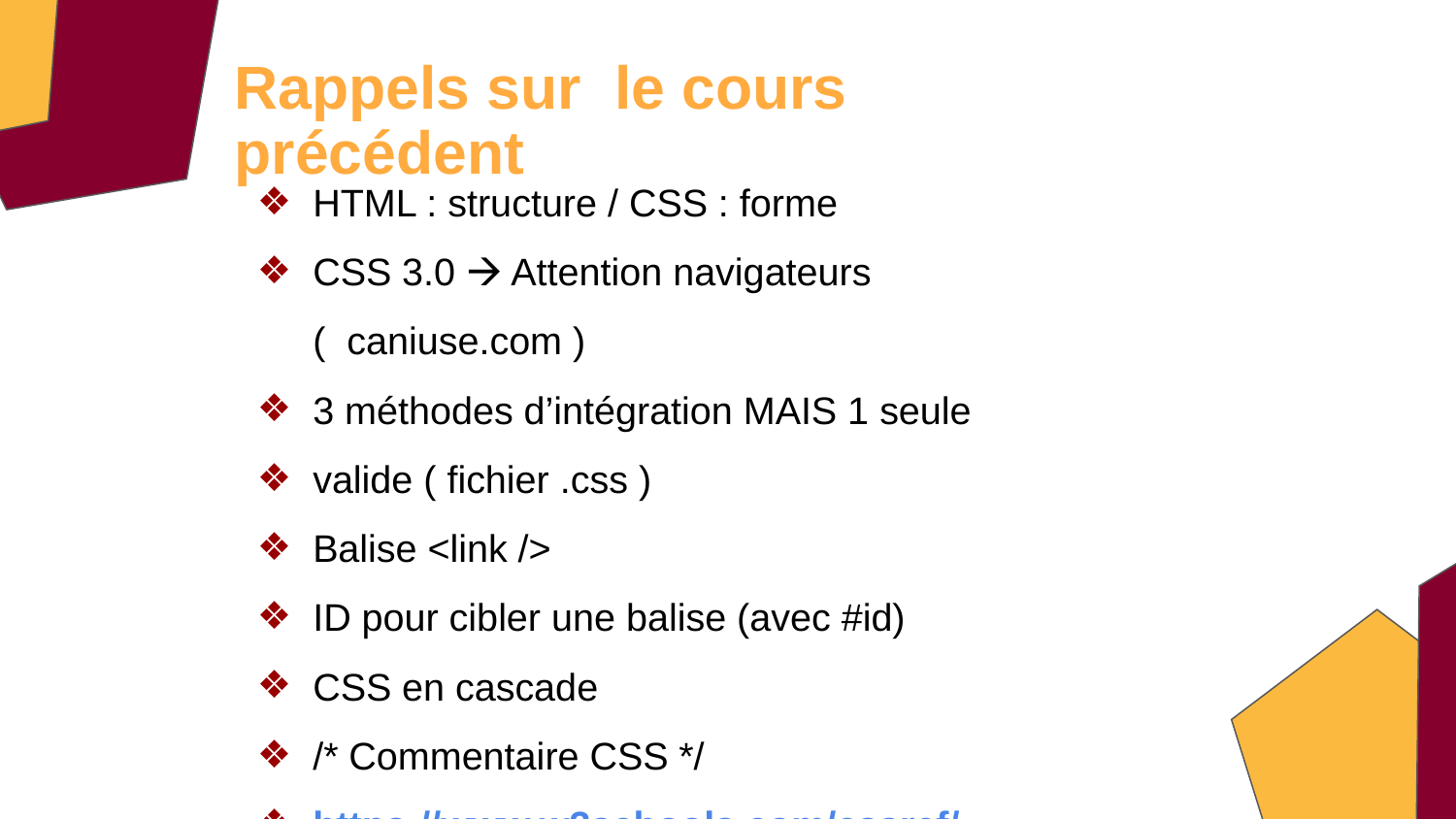

Rappels sur  le cours  précédent
HTML : structure / CSS : forme
CSS 3.0 🡪 Attention navigateurs (  caniuse.com )
3 méthodes d’intégration MAIS 1 seule
valide ( fichier .css )
Balise <link />
ID pour cibler une balise (avec #id)
CSS en cascade
/* Commentaire CSS */
https://www.w3schools.com/cssref/